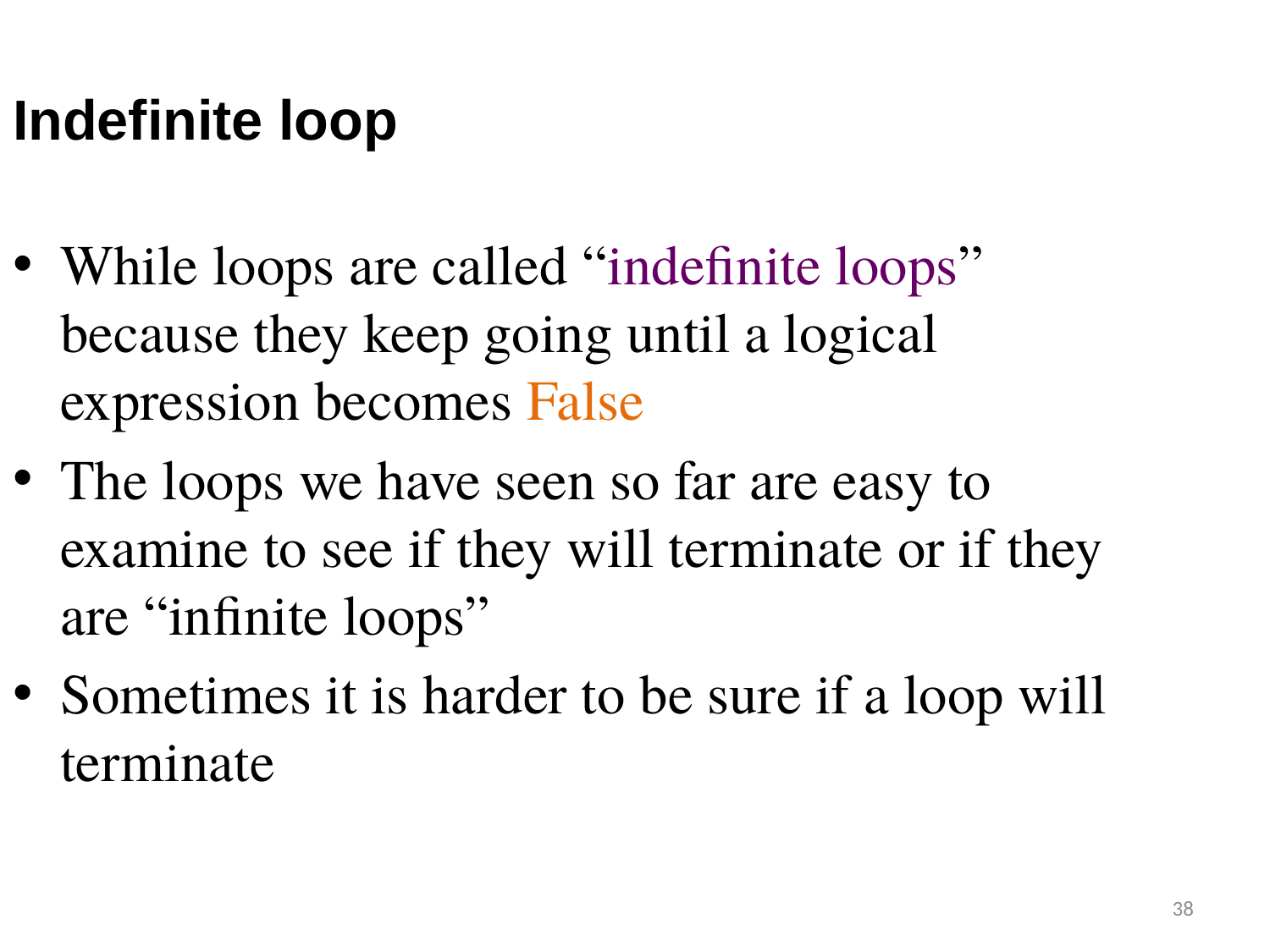

Indefinite loop
While loops are called “indefinite loops” because they keep going until a logical expression becomes False
The loops we have seen so far are easy to examine to see if they will terminate or if they are “infinite loops”
Sometimes it is harder to be sure if a loop will terminate
38